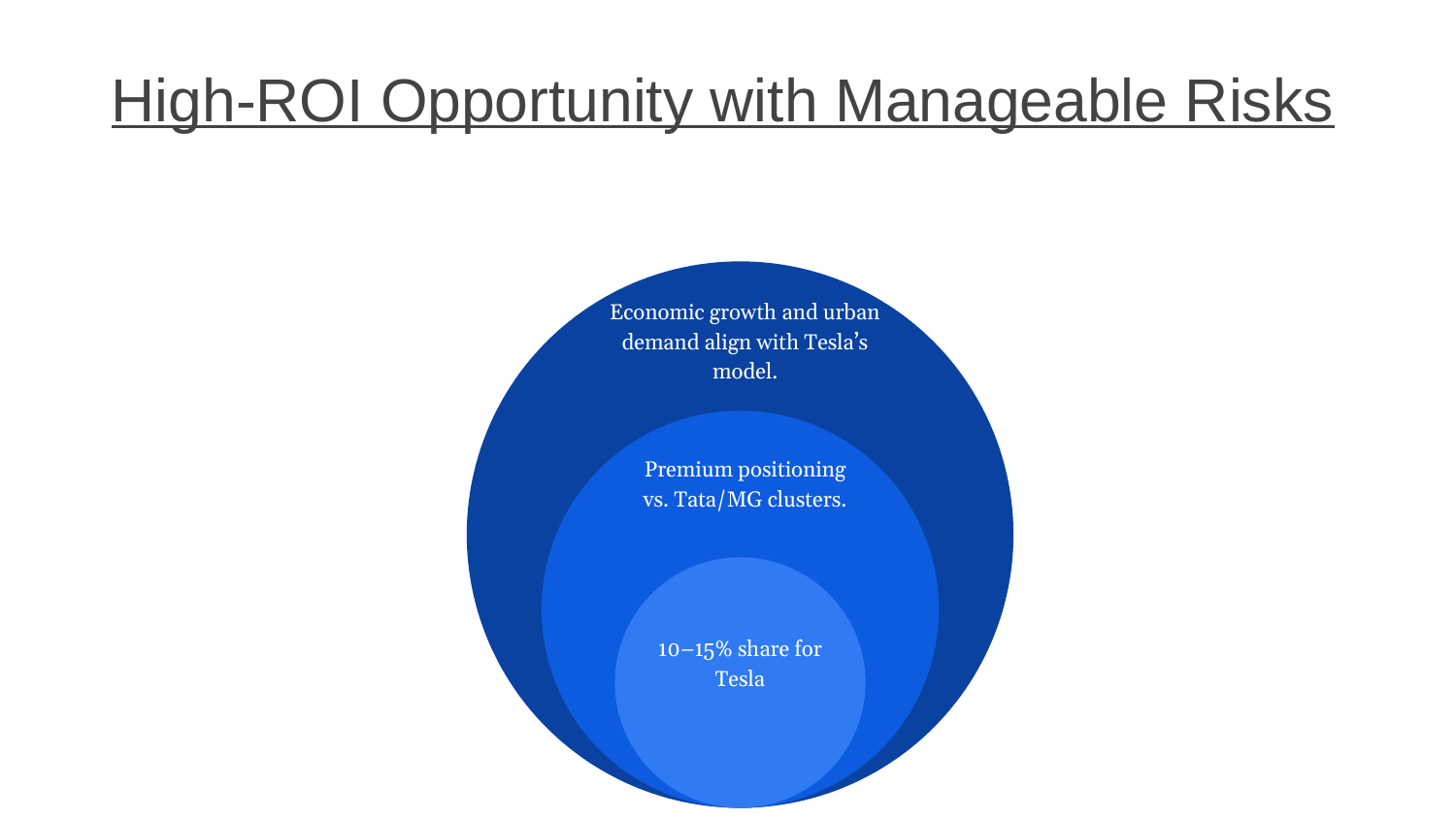

High-ROI Opportunity with Manageable Risks

Economic growth and urban demand align with Tesla’s model.

Premium positioning vs. Tata/MG clusters.

10–15% share for Tesla